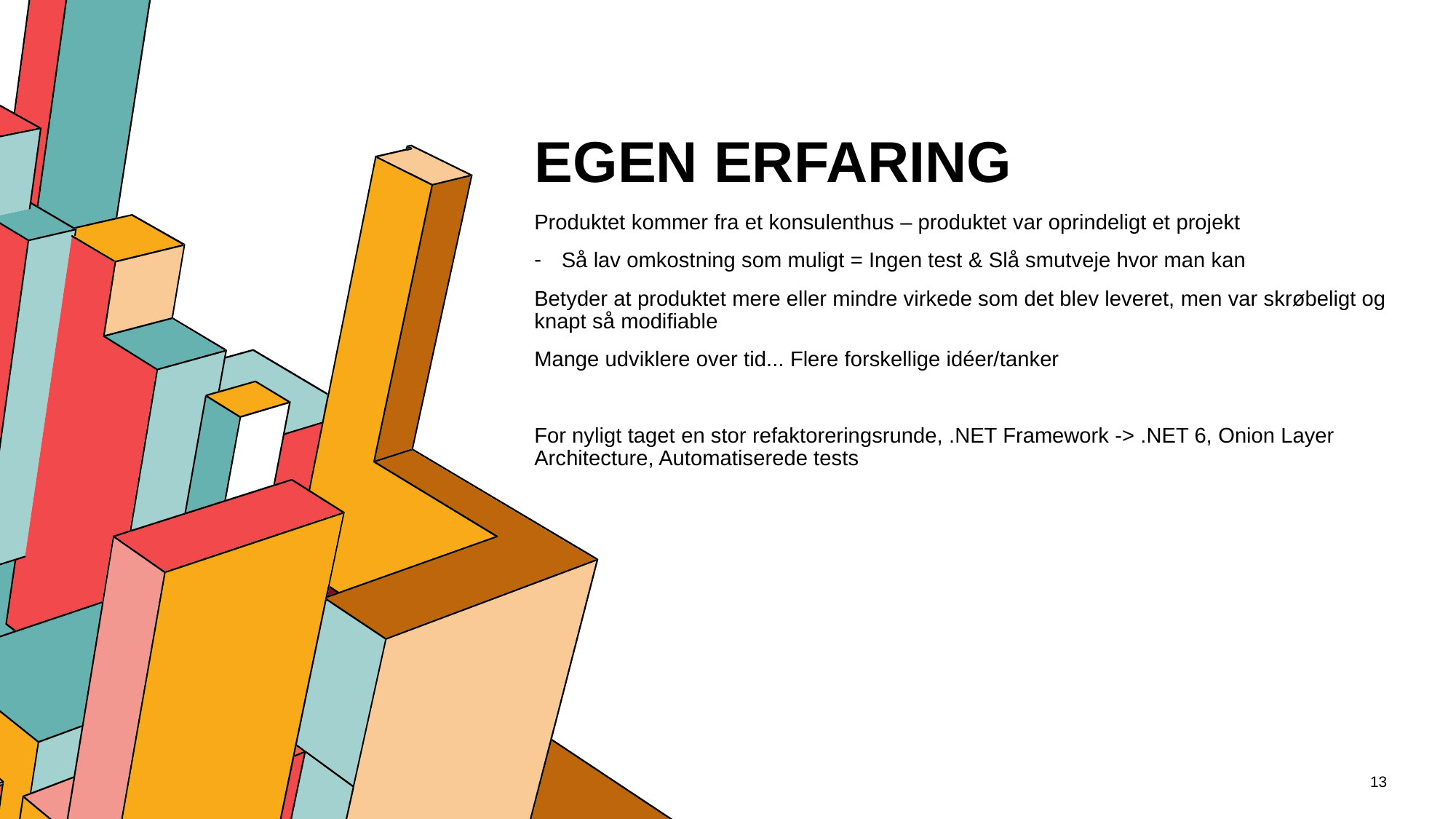

# Egen erfaring
Produktet kommer fra et konsulenthus – produktet var oprindeligt et projekt
Så lav omkostning som muligt = Ingen test & Slå smutveje hvor man kan
Betyder at produktet mere eller mindre virkede som det blev leveret, men var skrøbeligt og knapt så modifiable
Mange udviklere over tid... Flere forskellige idéer/tanker

For nyligt taget en stor refaktoreringsrunde, .NET Framework -> .NET 6, Onion Layer Architecture, Automatiserede tests

13